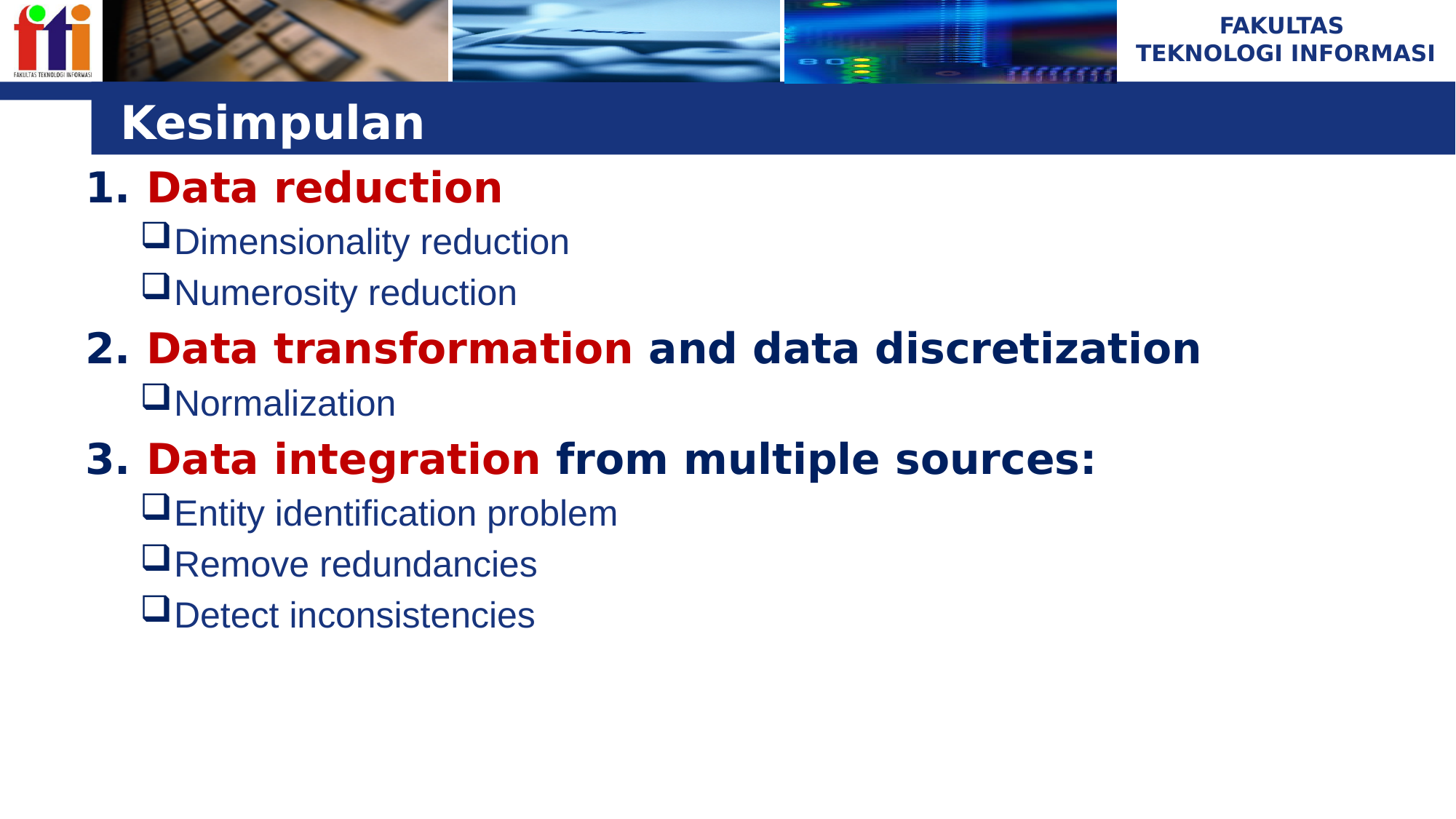

# Kesimpulan
Data reduction
Dimensionality reduction
Numerosity reduction
Data transformation and data discretization
Normalization
Data integration from multiple sources:
Entity identification problem
Remove redundancies
Detect inconsistencies